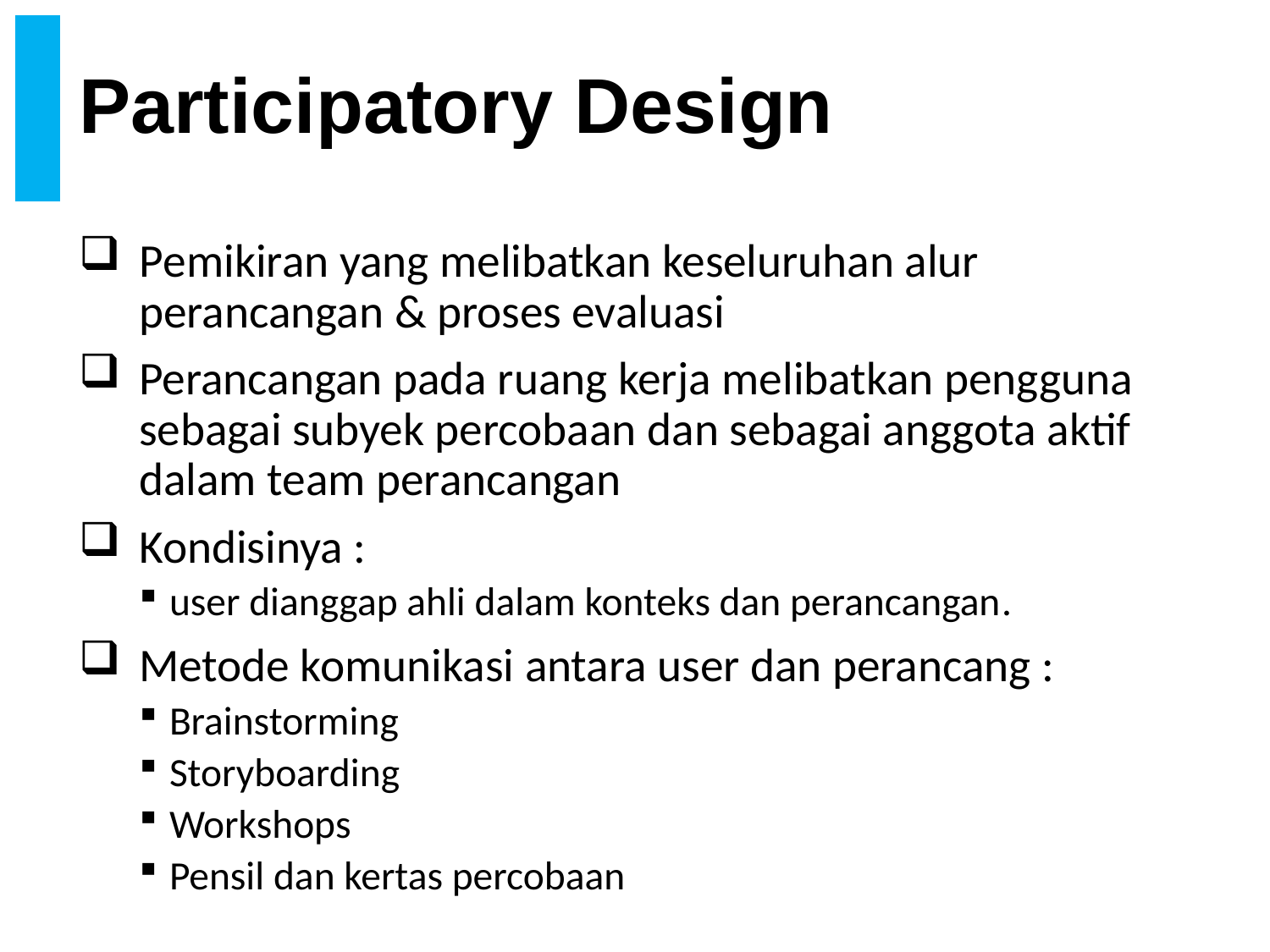

# Participatory Design
Pemikiran yang melibatkan keseluruhan alur perancangan & proses evaluasi
Perancangan pada ruang kerja melibatkan pengguna sebagai subyek percobaan dan sebagai anggota aktif dalam team perancangan
Kondisinya :
user dianggap ahli dalam konteks dan perancangan.
Metode komunikasi antara user dan perancang :
Brainstorming
Storyboarding
Workshops
Pensil dan kertas percobaan